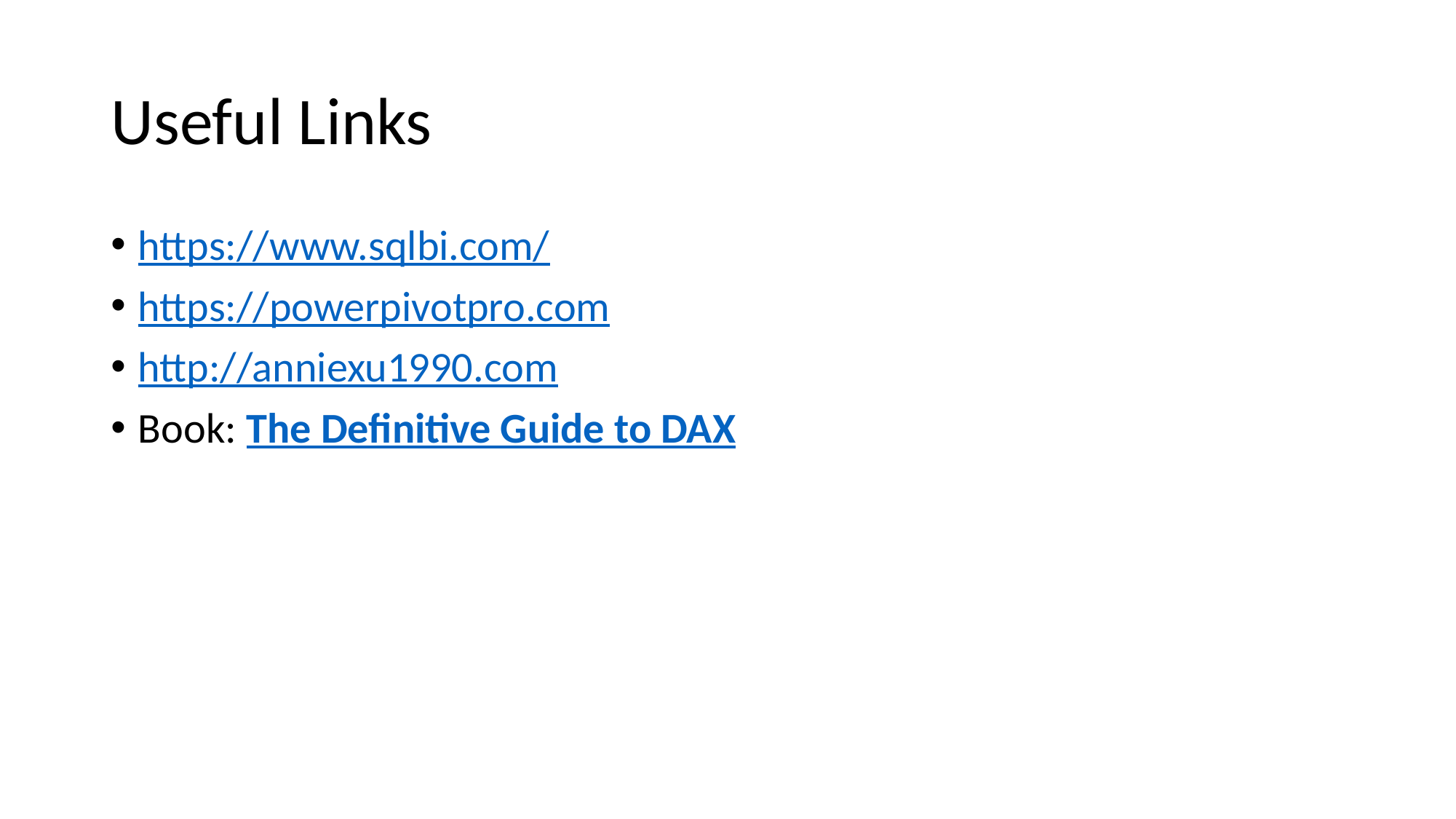

# Useful Links
https://www.sqlbi.com/
https://powerpivotpro.com
http://anniexu1990.com
Book: The Definitive Guide to DAX